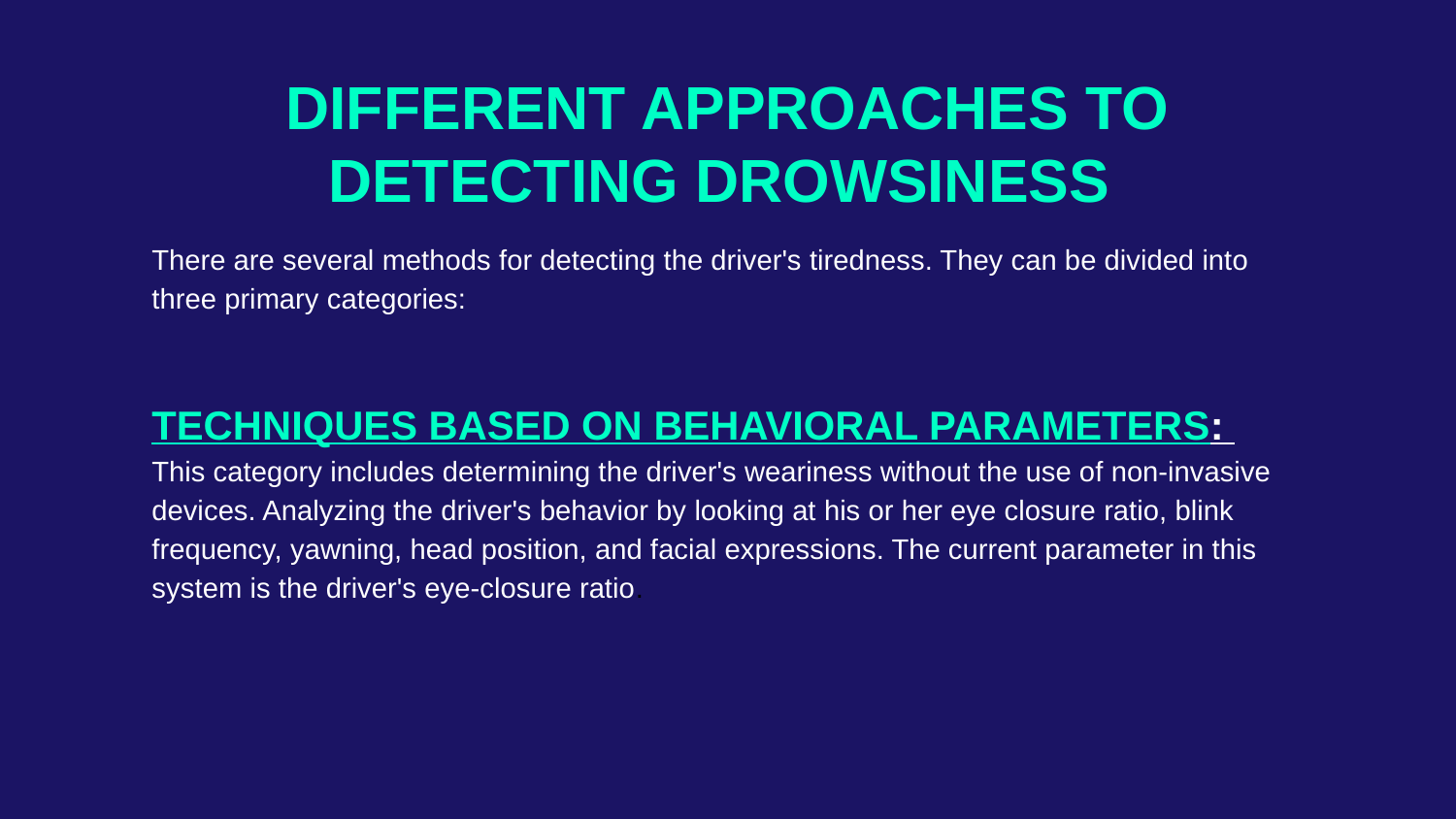

# DIFFERENT APPROACHES TO DETECTING DROWSINESS
There are several methods for detecting the driver's tiredness. They can be divided into three primary categories:

TECHNIQUES BASED ON BEHAVIORAL PARAMETERS:
This category includes determining the driver's weariness without the use of non-invasive devices. Analyzing the driver's behavior by looking at his or her eye closure ratio, blink frequency, yawning, head position, and facial expressions. The current parameter in this system is the driver's eye-closure ratio.